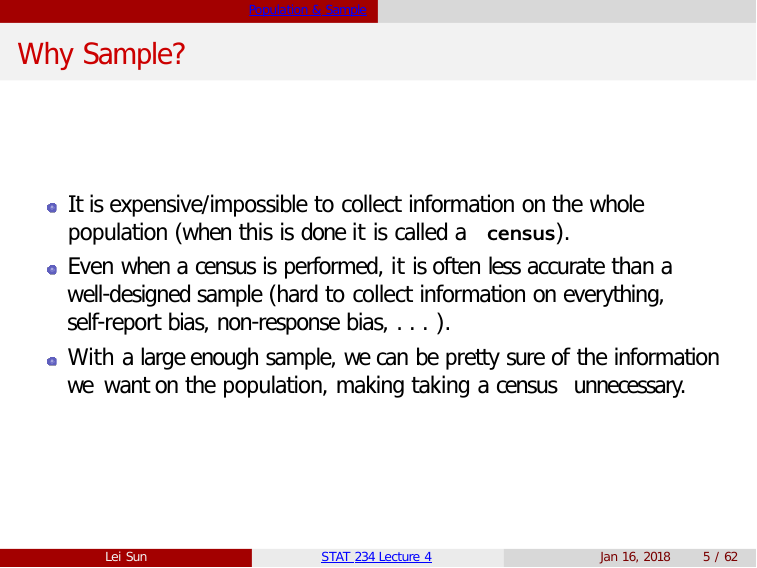

Population & Sample

# Why Sample?
It is expensive/impossible to collect information on the whole  population (when this is done it is called a   census).
Even when a census is performed, it is often less accurate than a  well-designed sample (hard to collect information on everything,  self-report bias, non-response bias, . . . ).
With a large enough sample, we can be pretty sure of the information  we  want on the population, making taking a census  unnecessary.

Lei Sun
STAT 234 Lecture 4
Jan 16, 2018
5 / 62